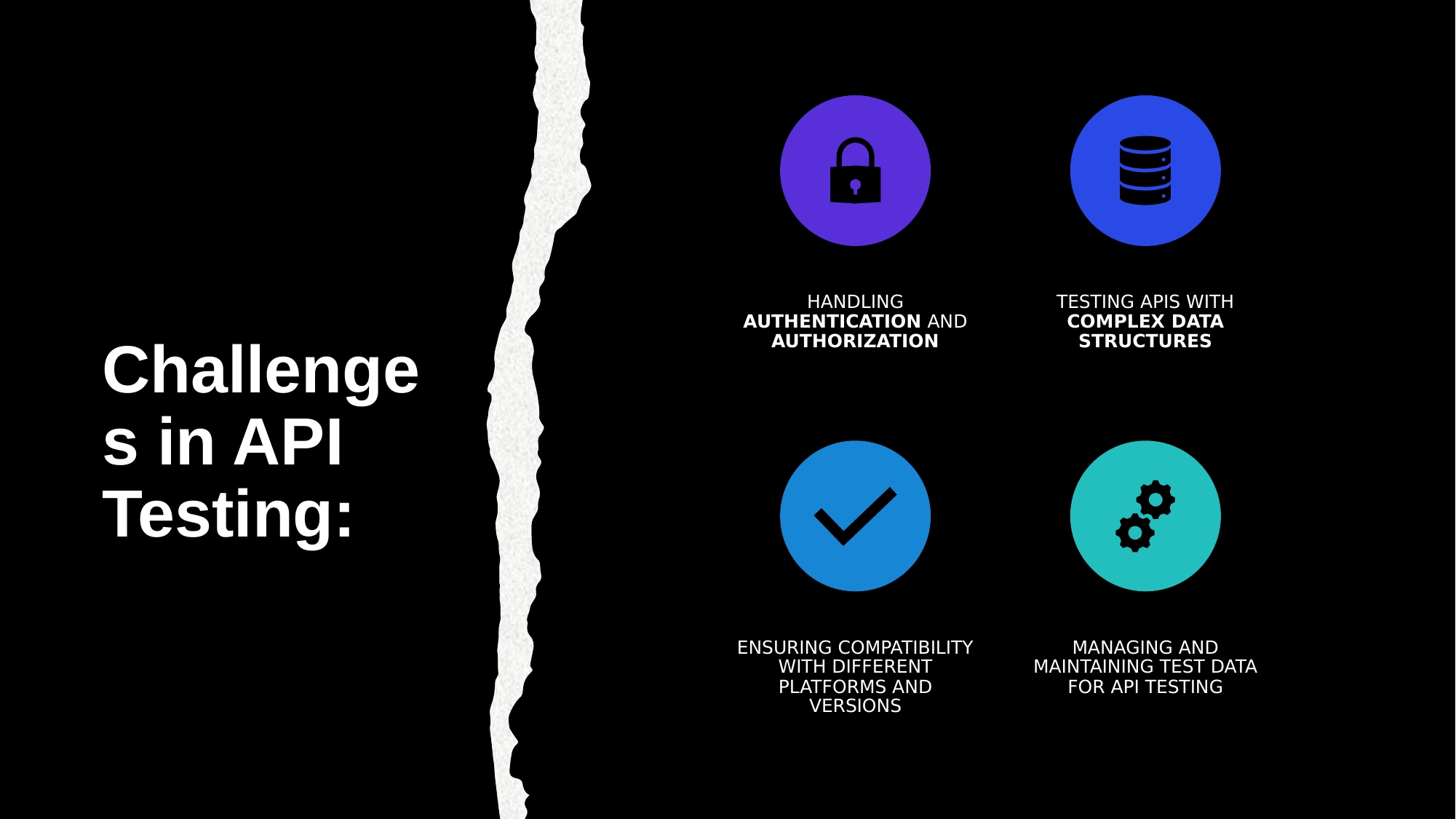

Handling authentication and authorization
Testing APIs with complex data structures
Ensuring compatibility with different platforms and versions
Managing and maintaining test data for API testing
# Challenges in API Testing: